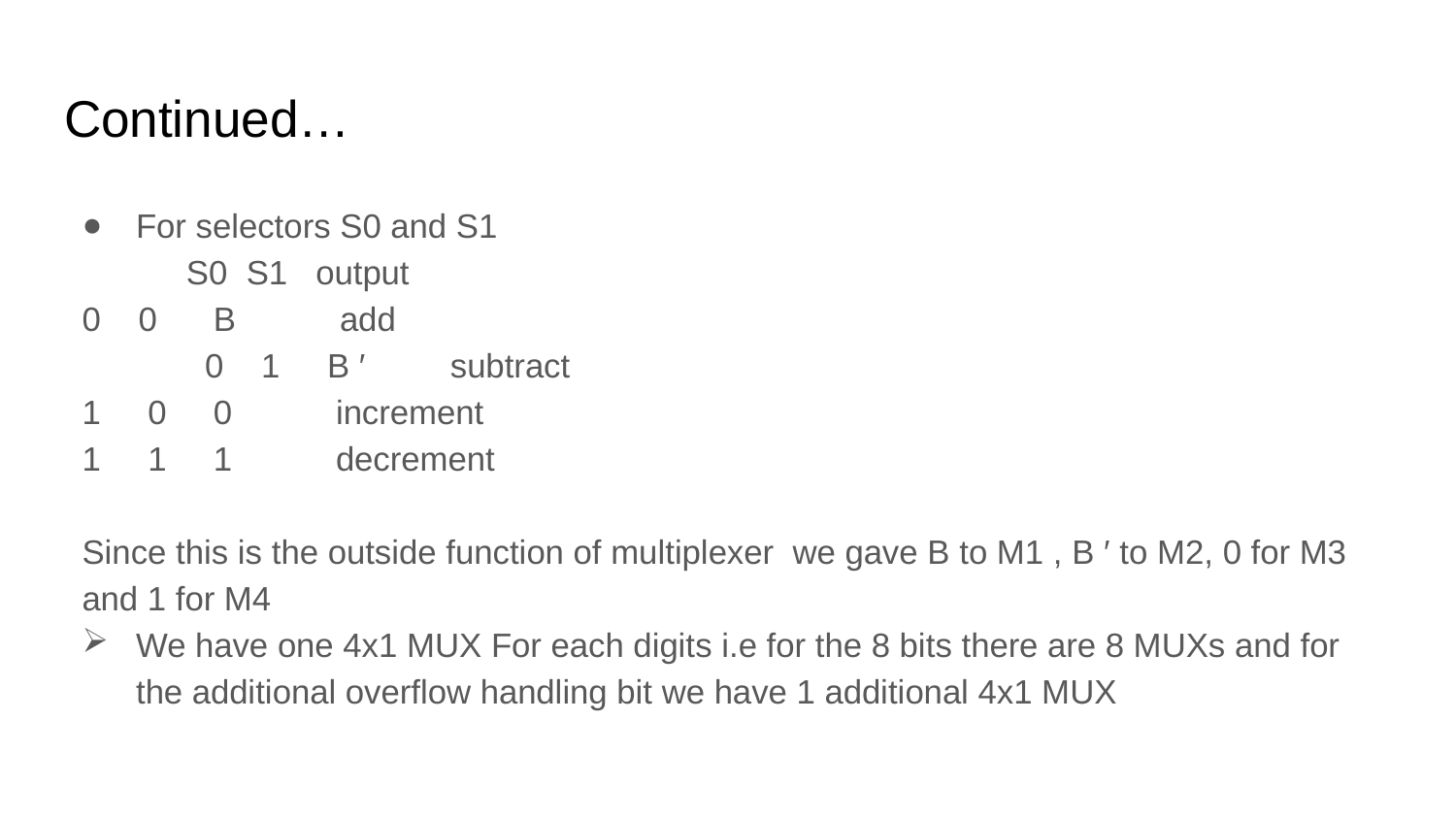

# Continued…
For selectors S0 and S1
           S0  S1   output
	0    0      B           add
             0    1     B ′         subtract
	1     0     0           increment
	1     1     1           decrement

Since this is the outside function of multiplexer  we gave B to M1 , B ′ to M2, 0 for M3 and 1 for M4
We have one 4x1 MUX For each digits i.e for the 8 bits there are 8 MUXs and for the additional overflow handling bit we have 1 additional 4x1 MUX